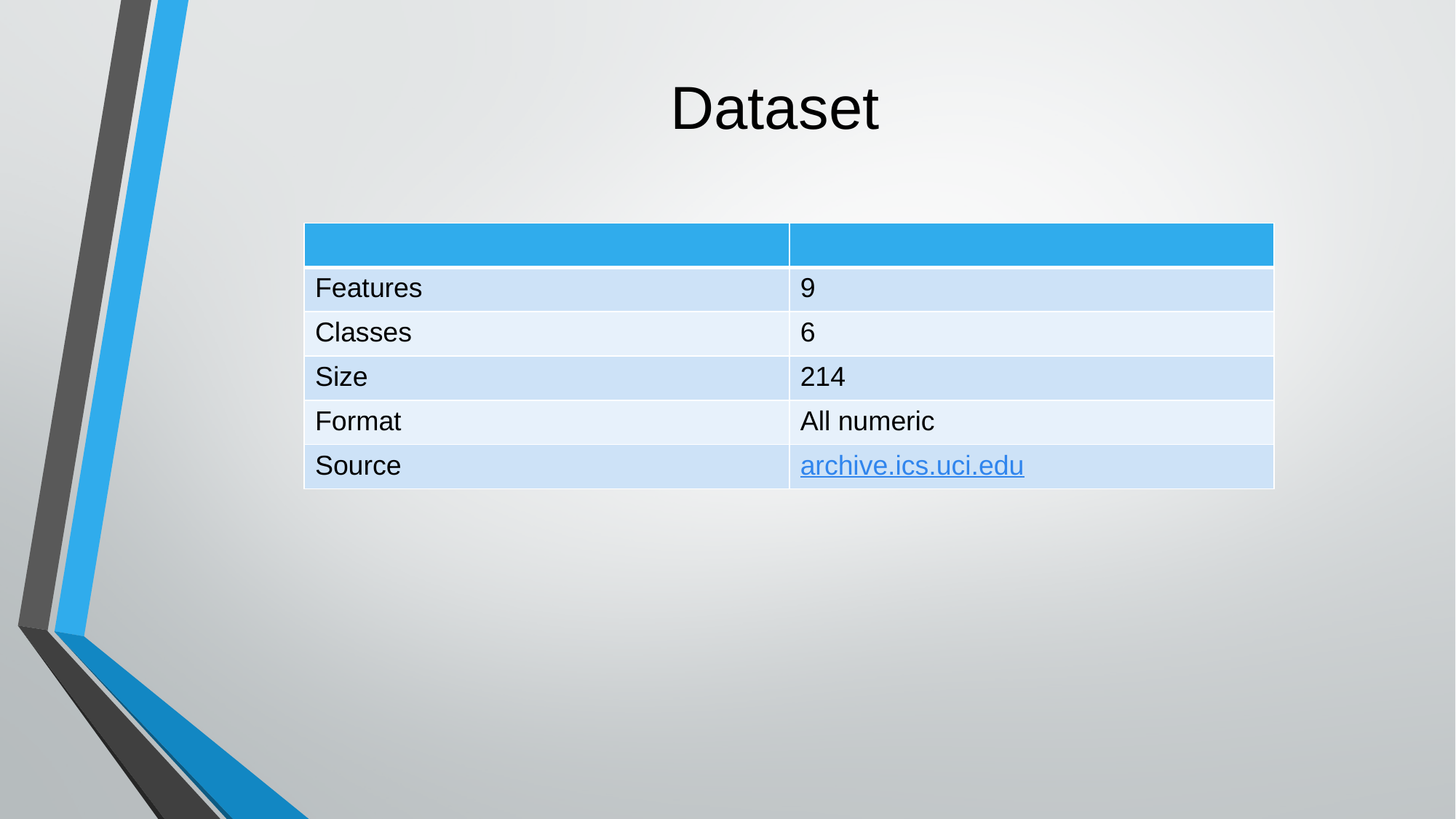

# Dataset
|  |  |
| --- | --- |
| Features | 9 |
| Classes | 6 |
| Size | 214 |
| Format | All numeric |
| Source | archive.ics.uci.edu |